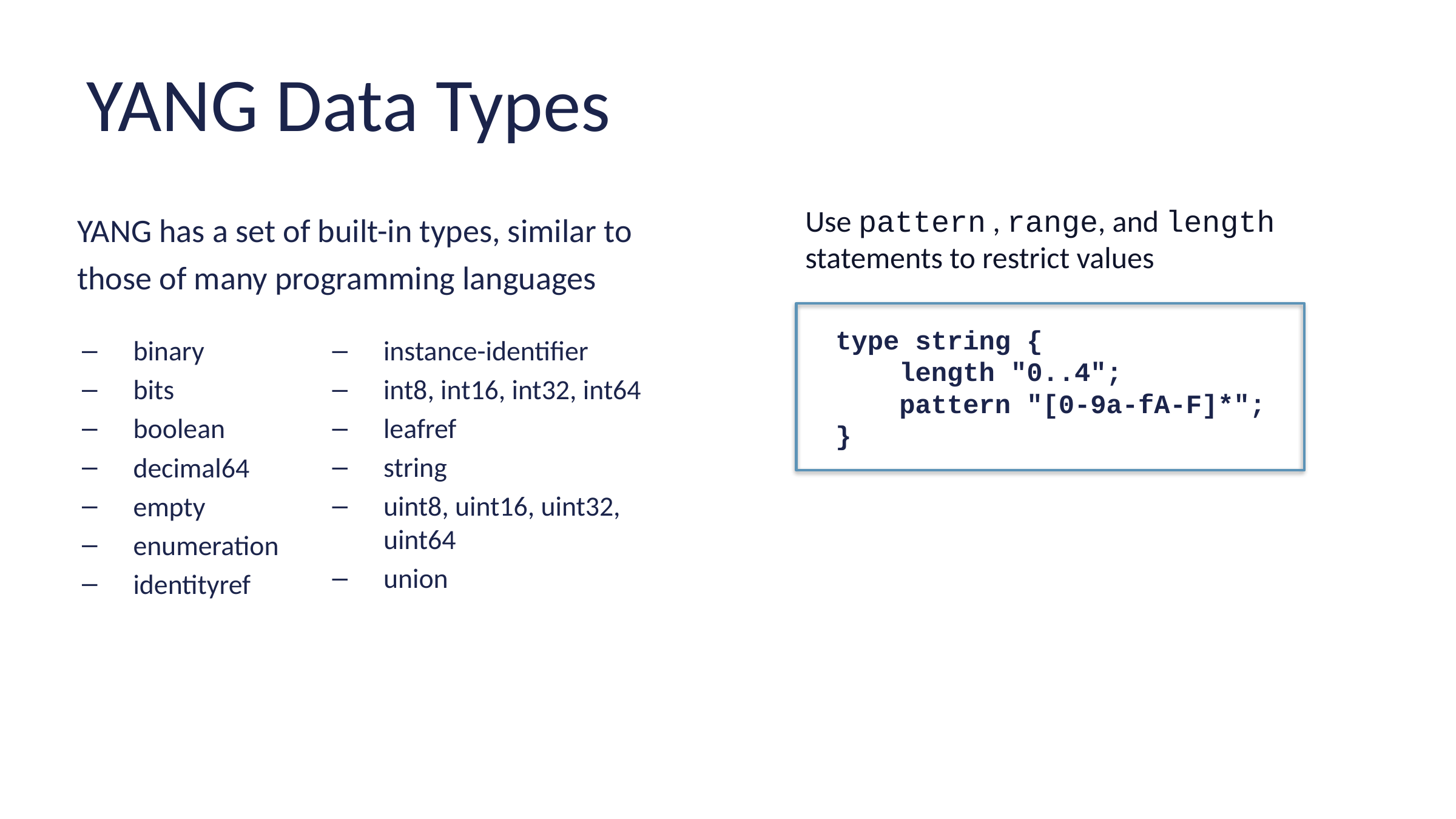

# YANG Data Types
YANG has a set of built-in types, similar to those of many programming languages
Use pattern , range, and length statements to restrict values

type string {
    length "0..4";
    pattern "[0-9a-fA-F]*";
}
binary
bits
boolean
decimal64
empty
enumeration
identityref
instance-identifier
int8, int16, int32, int64
leafref
string
uint8, uint16, uint32, uint64
union